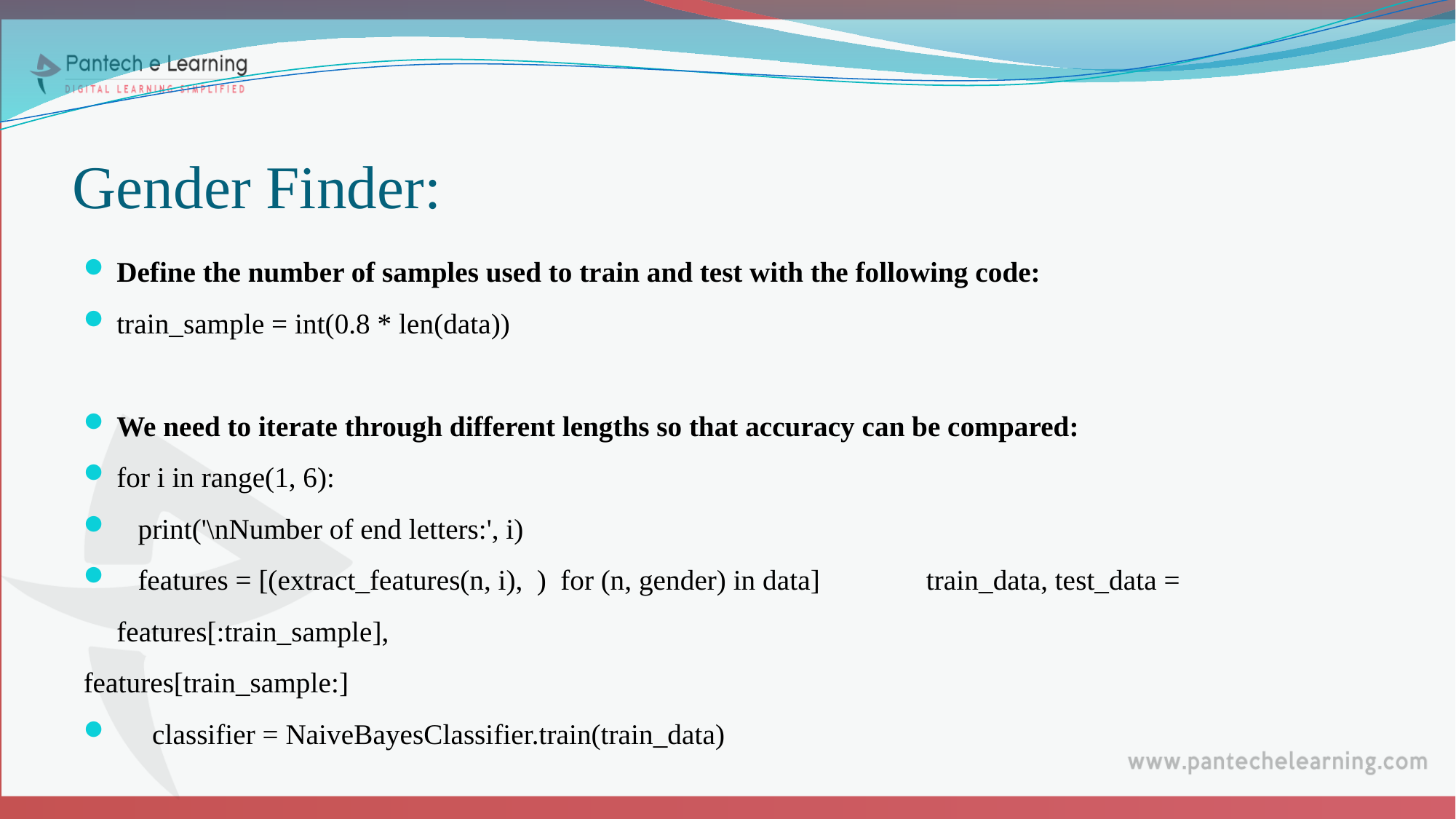

# Gender Finder:
Define the number of samples used to train and test with the following code:
train_sample = int(0.8 * len(data))
We need to iterate through different lengths so that accuracy can be compared:
for i in range(1, 6):
   print('\nNumber of end letters:', i)
   features = [(extract_features(n, i),  )  for (n, gender) in data]               train_data, test_data = features[:train_sample],
features[train_sample:]
     classifier = NaiveBayesClassifier.train(train_data)